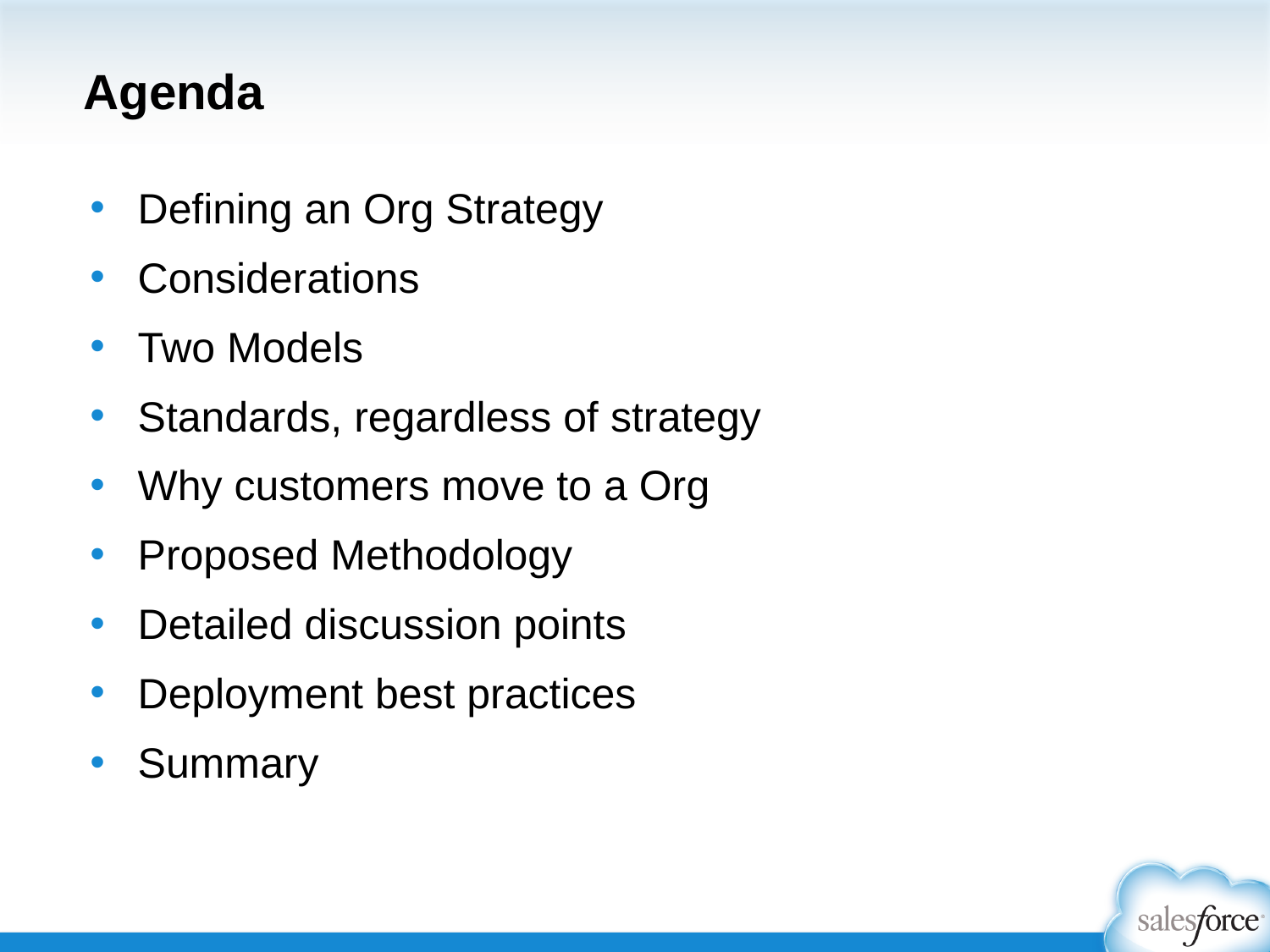

# Agenda
Defining an Org Strategy
Considerations
Two Models
Standards, regardless of strategy
Why customers move to a Org
Proposed Methodology
Detailed discussion points
Deployment best practices
Summary